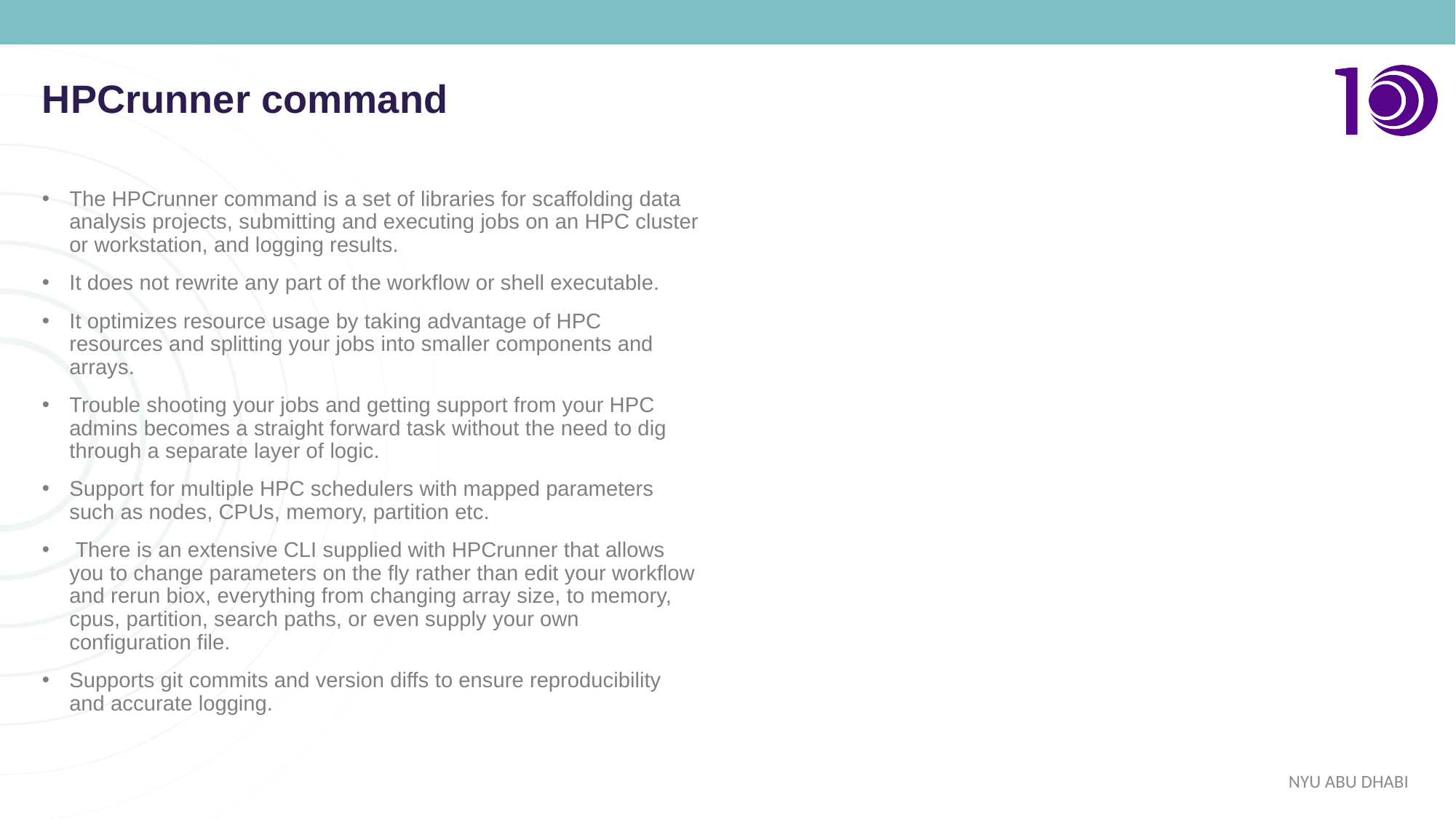

HPCrunner command
The HPCrunner command is a set of libraries for scaffolding data analysis projects, submitting and executing jobs on an HPC cluster or workstation, and logging results.
It does not rewrite any part of the workflow or shell executable.
It optimizes resource usage by taking advantage of HPC resources and splitting your jobs into smaller components and arrays.
Trouble shooting your jobs and getting support from your HPC admins becomes a straight forward task without the need to dig through a separate layer of logic.
Support for multiple HPC schedulers with mapped parameters such as nodes, CPUs, memory, partition etc.
 There is an extensive CLI supplied with HPCrunner that allows you to change parameters on the fly rather than edit your workflow and rerun biox, everything from changing array size, to memory, cpus, partition, search paths, or even supply your own configuration file.
Supports git commits and version diffs to ensure reproducibility and accurate logging.